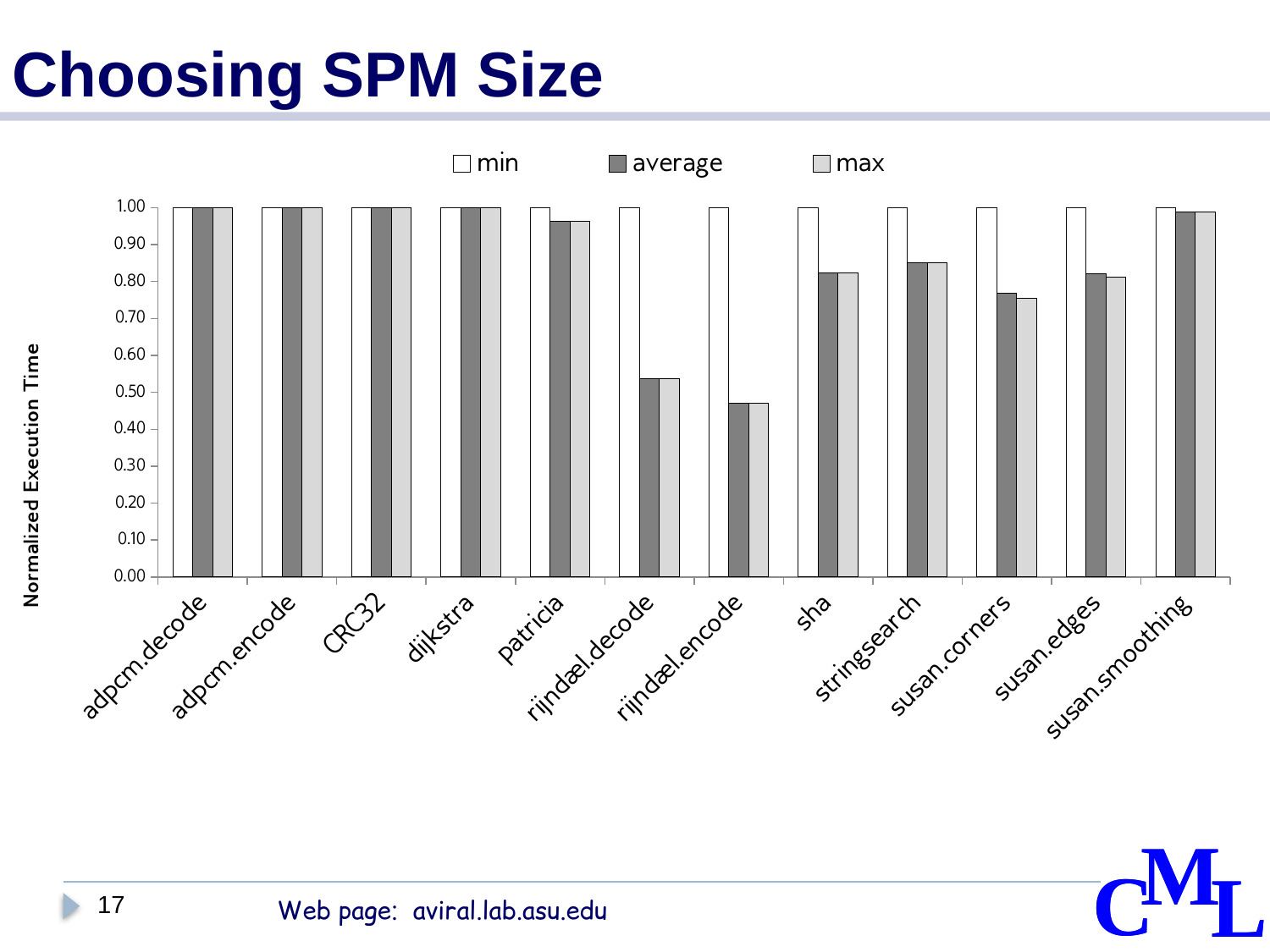

# Choosing SPM Size

### Chart

| Category |  |  |  |
|---|---|---|---|
| adpcm.decode | 1.0 | 0.999991603791493 | 0.999991603791493 |
| adpcm.encode | 1.0 | 0.999993813922115 | 0.999993813922115 |
| CRC32 | 1.0 | 0.99999585280064 | 0.99999585280064 |
| dijkstra | 1.0 | 0.998669103042936 | 0.998669103042936 |
| patricia | 1.0 | 0.963728152865355 | 0.963728152865355 |
| rijndael.decode | 1.0 | 0.536675096720999 | 0.536675096720999 |
| rijndael.encode | 1.0 | 0.471100364542184 | 0.471100364542184 |
| sha | 1.0 | 0.822706639676438 | 0.822706639676438 |
| stringsearch | 1.0 | 0.851215584576798 | 0.851215584576798 |
| susan.corners | 1.0 | 0.767766890529907 | 0.753501220777264 |
| susan.edges | 1.0 | 0.821078745933283 | 0.812171531911161 |
| susan.smoothing | 1.0 | 0.989283459327217 | 0.988284754575801 |
17